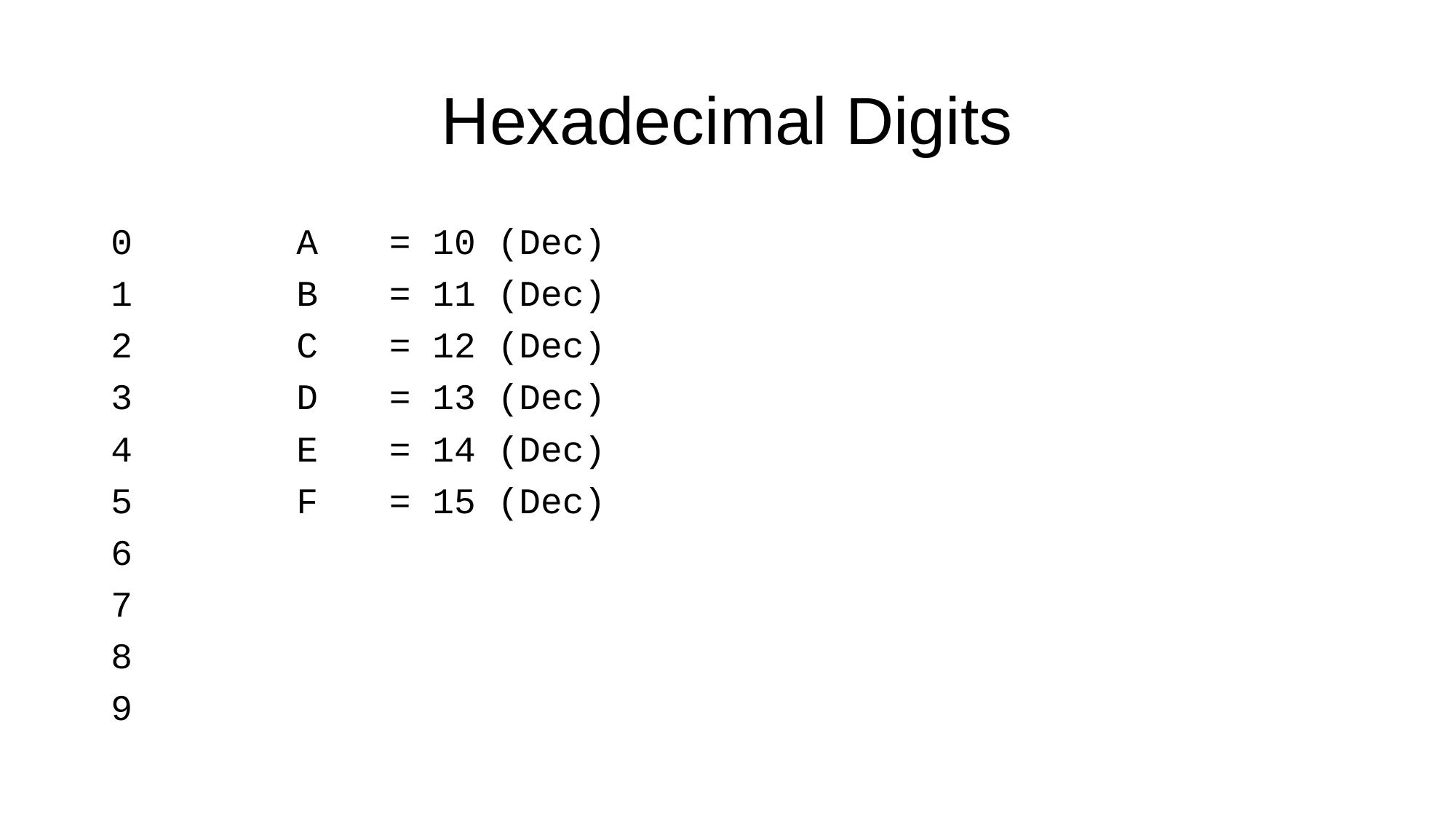

# Hexadecimal Digits
0		A	= 10 (Dec)
1		B	= 11 (Dec)
2		C	= 12 (Dec)
3		D	= 13 (Dec)
4		E	= 14 (Dec)
5		F	= 15 (Dec)
6
7
8
9